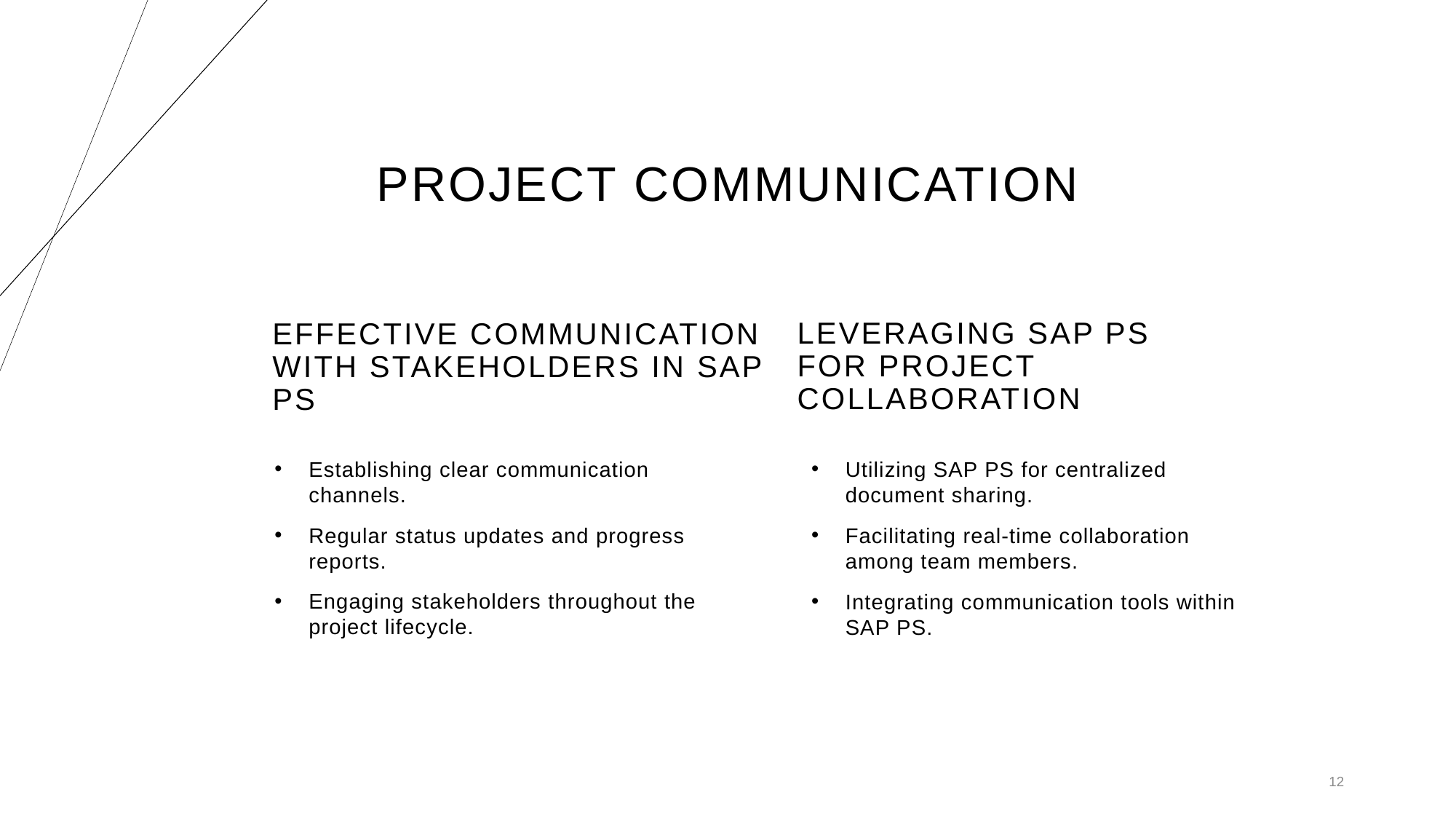

# Project Communication
Leveraging SAP PS for Project Collaboration
Effective Communication with Stakeholders in SAP PS
Establishing clear communication channels.
Regular status updates and progress reports.
Engaging stakeholders throughout the project lifecycle.
Utilizing SAP PS for centralized document sharing.
Facilitating real-time collaboration among team members.
Integrating communication tools within SAP PS.
12